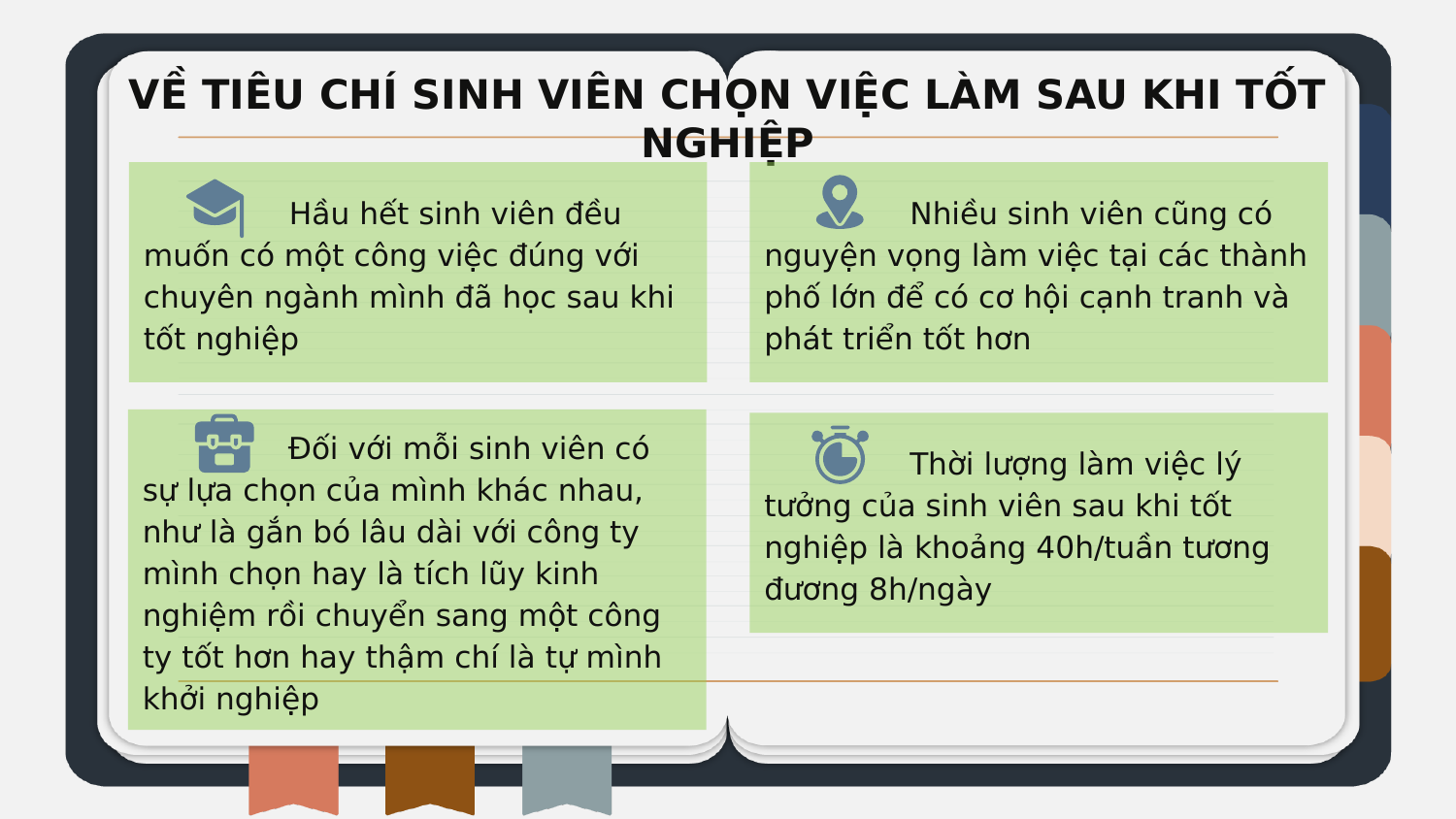

# VỀ TIÊU CHÍ SINH VIÊN CHỌN VIỆC LÀM SAU KHI TỐT NGHIỆP
	Hầu hết sinh viên đều muốn có một công việc đúng với chuyên ngành mình đã học sau khi tốt nghiệp
	Nhiều sinh viên cũng có nguyện vọng làm việc tại các thành phố lớn để có cơ hội cạnh tranh và phát triển tốt hơn

	Đối với mỗi sinh viên có sự lựa chọn của mình khác nhau, như là gắn bó lâu dài với công ty mình chọn hay là tích lũy kinh nghiệm rồi chuyển sang một công ty tốt hơn hay thậm chí là tự mình khởi nghiệp
	Thời lượng làm việc lý tưởng của sinh viên sau khi tốt nghiệp là khoảng 40h/tuần tương đương 8h/ngày